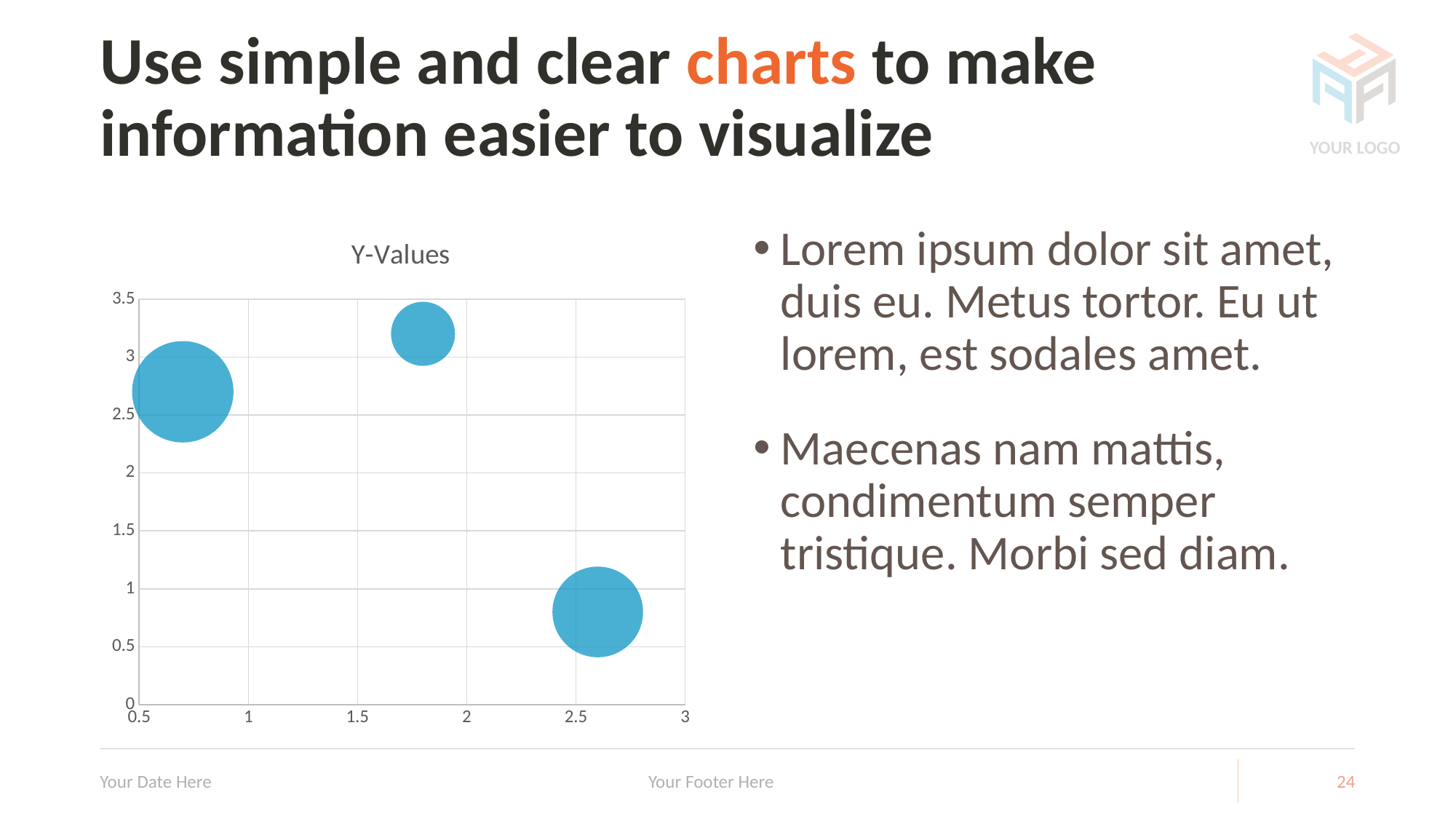

# Use simple and clear charts to make information easier to visualize

YOUR LOGO

### Chart:

| Category | Y-Values |
|---|---|
Lorem ipsum dolor sit amet, duis eu. Metus tortor. Eu ut lorem, est sodales amet.
Maecenas nam mattis, condimentum semper tristique. Morbi sed diam.
Your Date Here
Your Footer Here
24